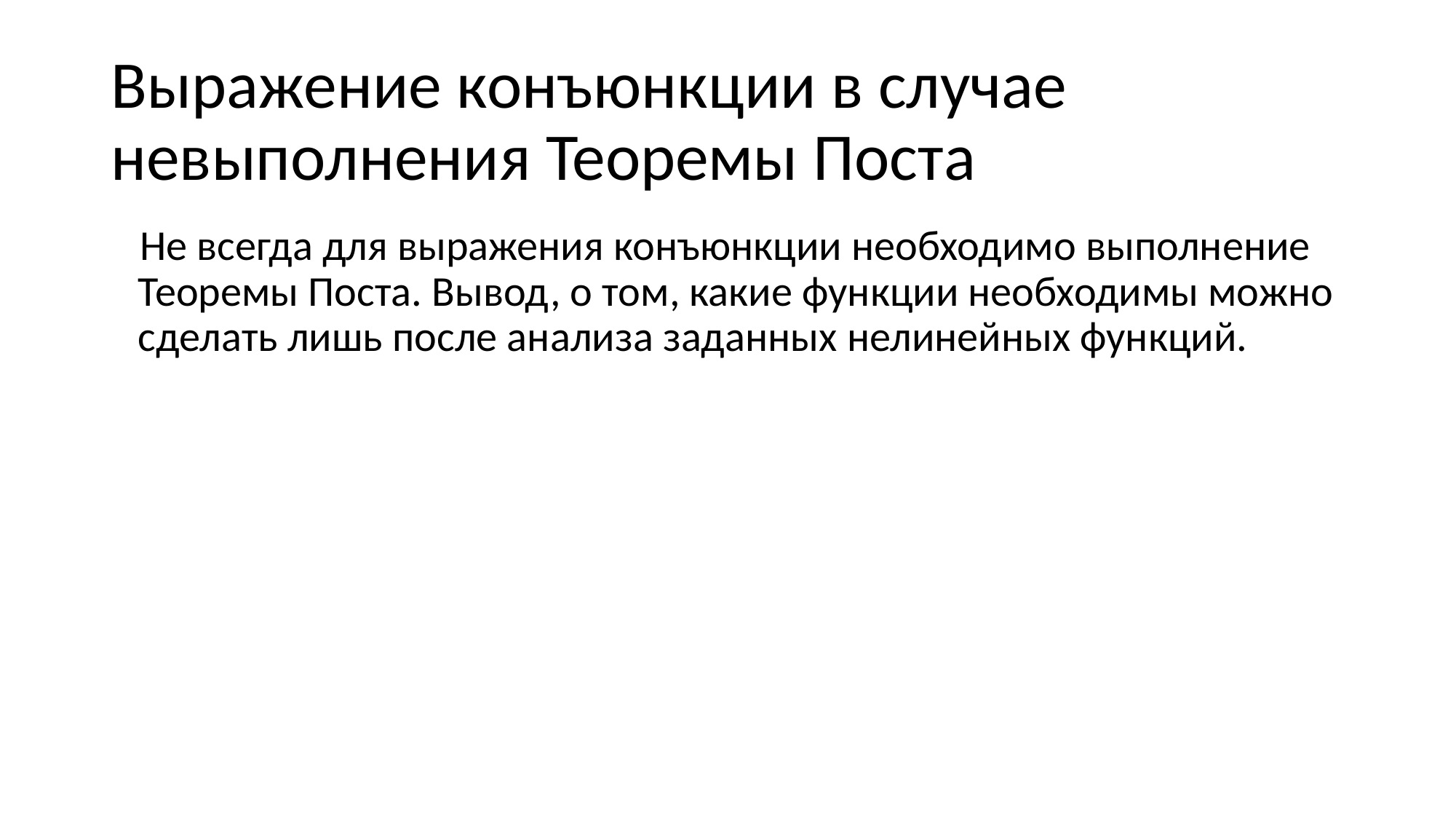

# Выражение конъюнкции в случае невыполнения Теоремы Поста
   Не всегда для выражения конъюнкции необходимо выполнение Теоремы Поста. Вывод, о том, какие функции необходимы можно сделать лишь после анализа заданных нелинейных функций.